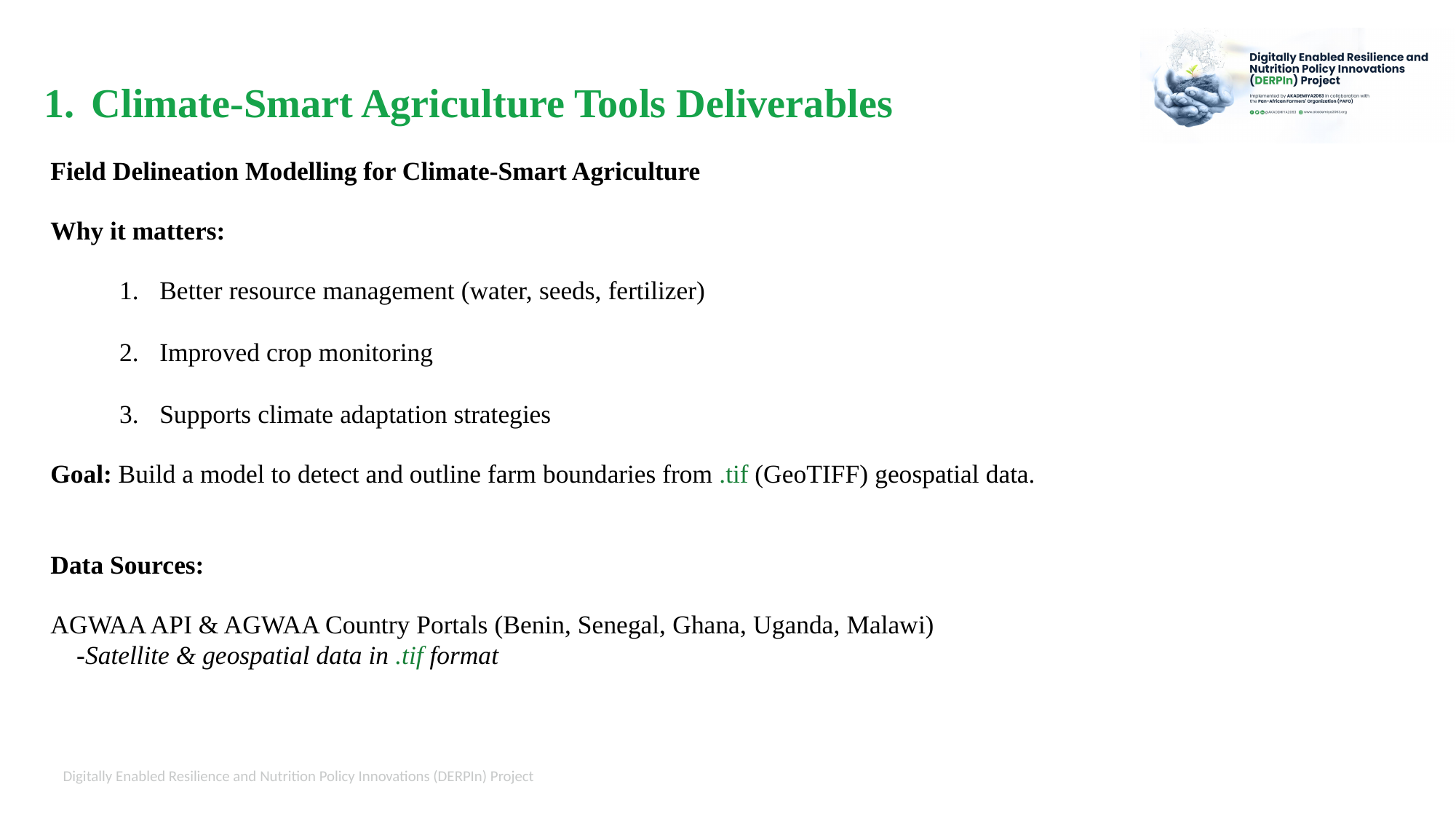

Climate-Smart Agriculture Tools Deliverables
Field Delineation Modelling for Climate-Smart Agriculture
Why it matters:
Better resource management (water, seeds, fertilizer)
Improved crop monitoring
Supports climate adaptation strategies
Goal: Build a model to detect and outline farm boundaries from .tif (GeoTIFF) geospatial data.
Data Sources:
AGWAA API & AGWAA Country Portals (Benin, Senegal, Ghana, Uganda, Malawi)
    -Satellite & geospatial data in .tif format